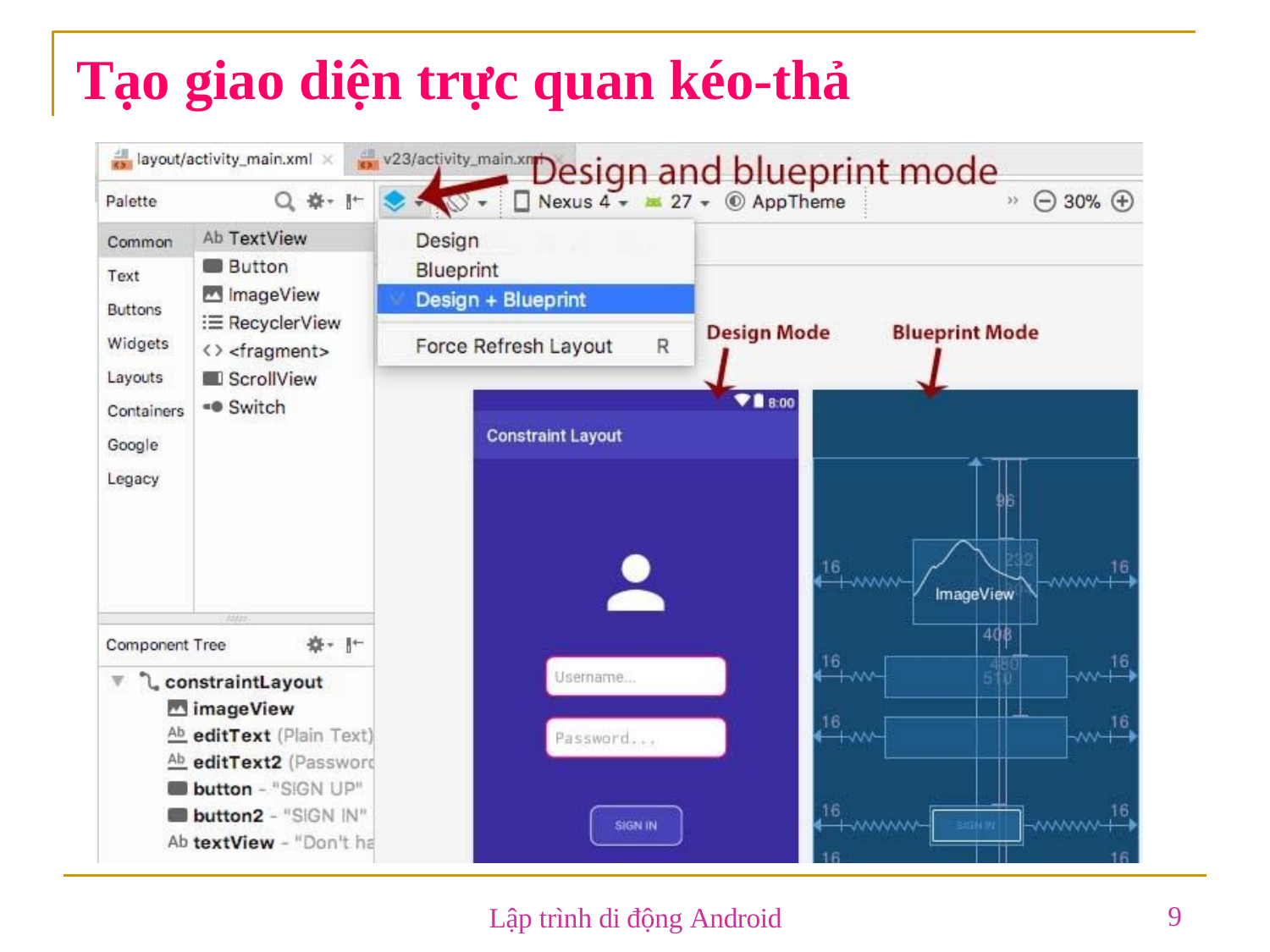

# Tạo giao diện trực quan kéo-thả

9
Lập trình di động Android